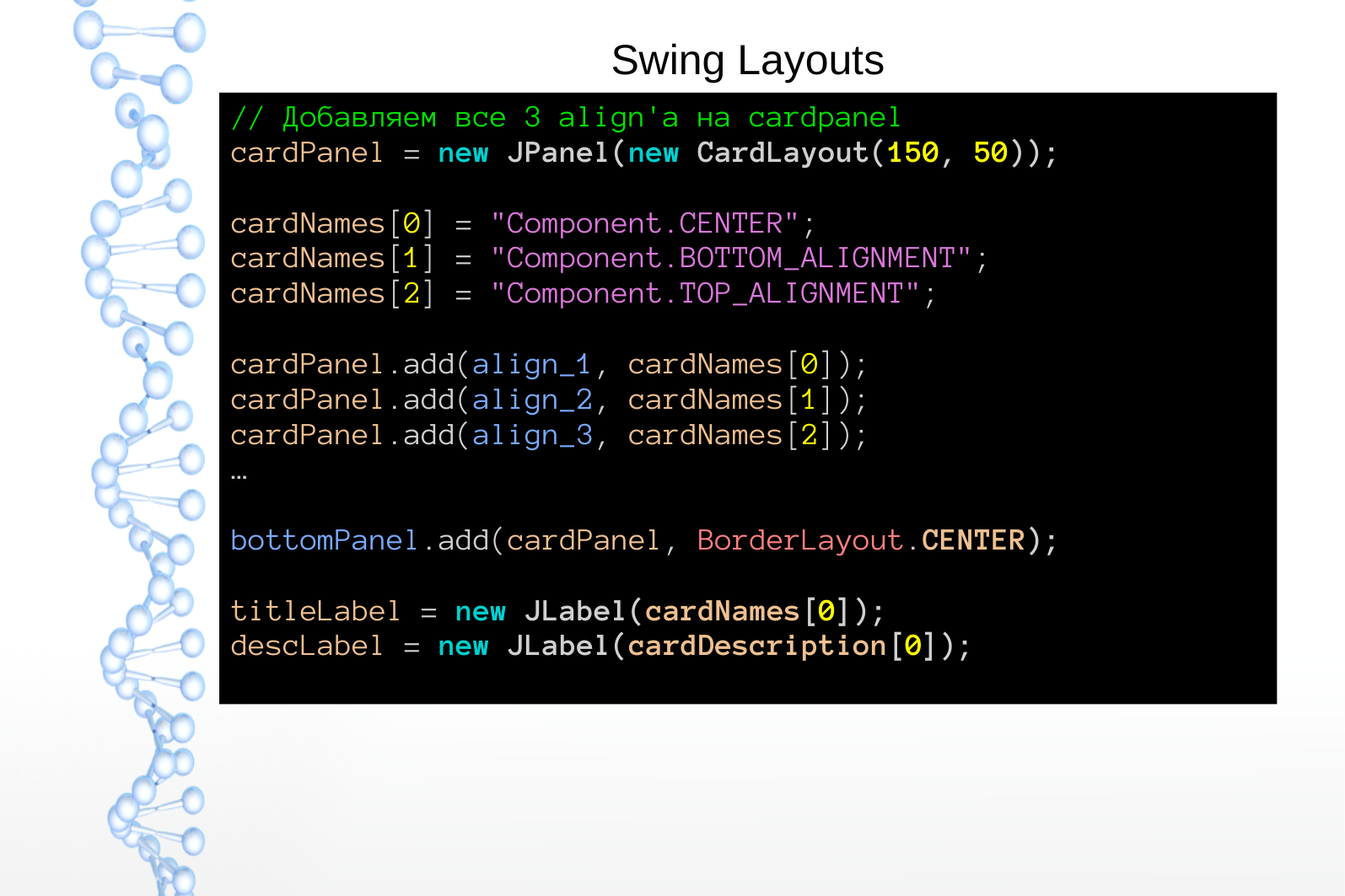

# Swing Layouts
// Добавляем все 3 align'a на cardpanel
cardPanel = new JPanel(new CardLayout(150, 50));

cardNames[0] = "Component.CENTER";
cardNames[1] = "Component.BOTTOM_ALIGNMENT";
cardNames[2] = "Component.TOP_ALIGNMENT";

cardPanel.add(align_1, cardNames[0]);
cardPanel.add(align_2, cardNames[1]);
cardPanel.add(align_3, cardNames[2]);
…

bottomPanel.add(cardPanel, BorderLayout.CENTER);

titleLabel = new JLabel(cardNames[0]);
descLabel = new JLabel(cardDescription[0]);